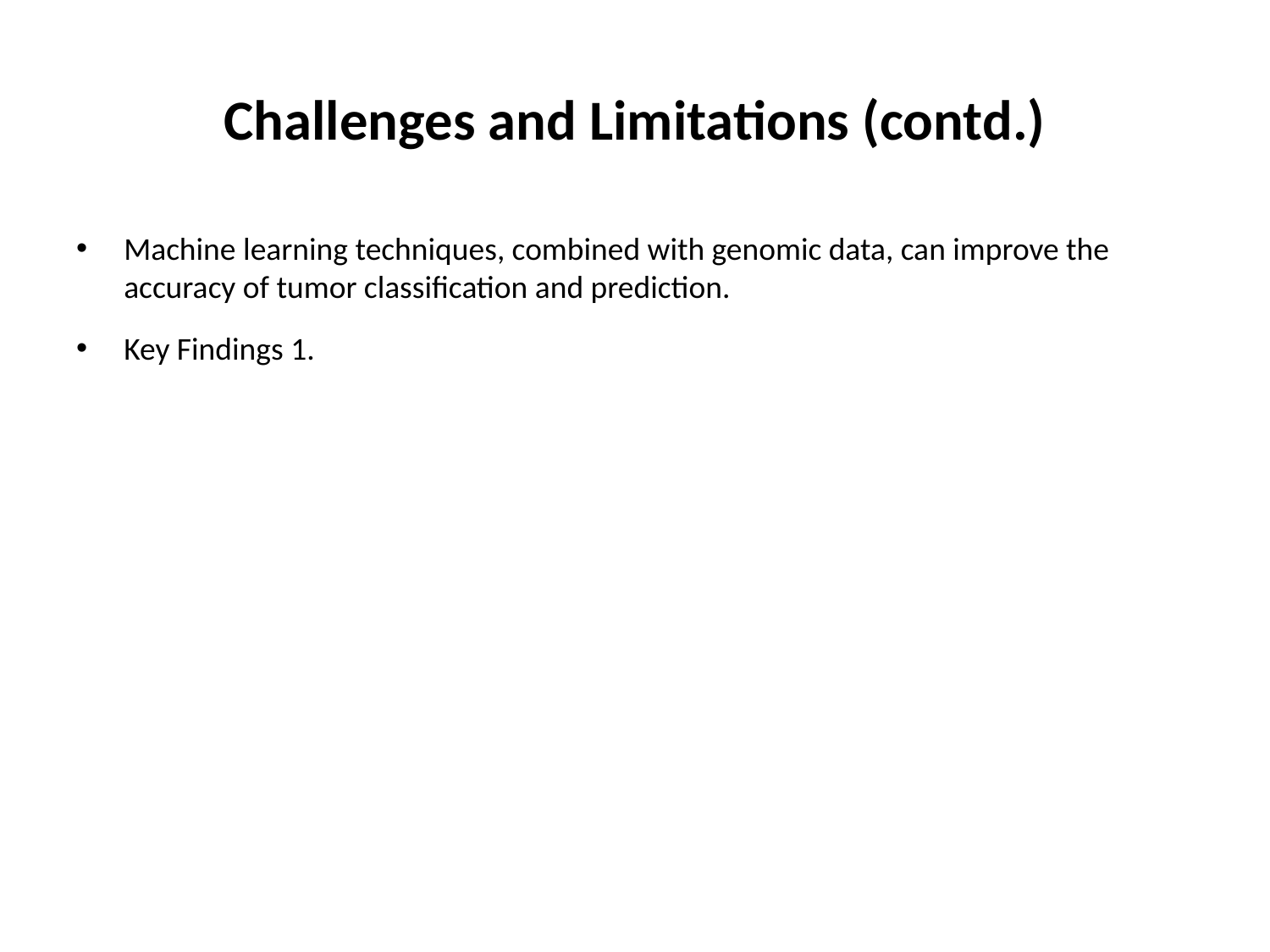

# Challenges and Limitations (contd.)
Machine learning techniques, combined with genomic data, can improve the accuracy of tumor classification and prediction.
Key Findings 1.